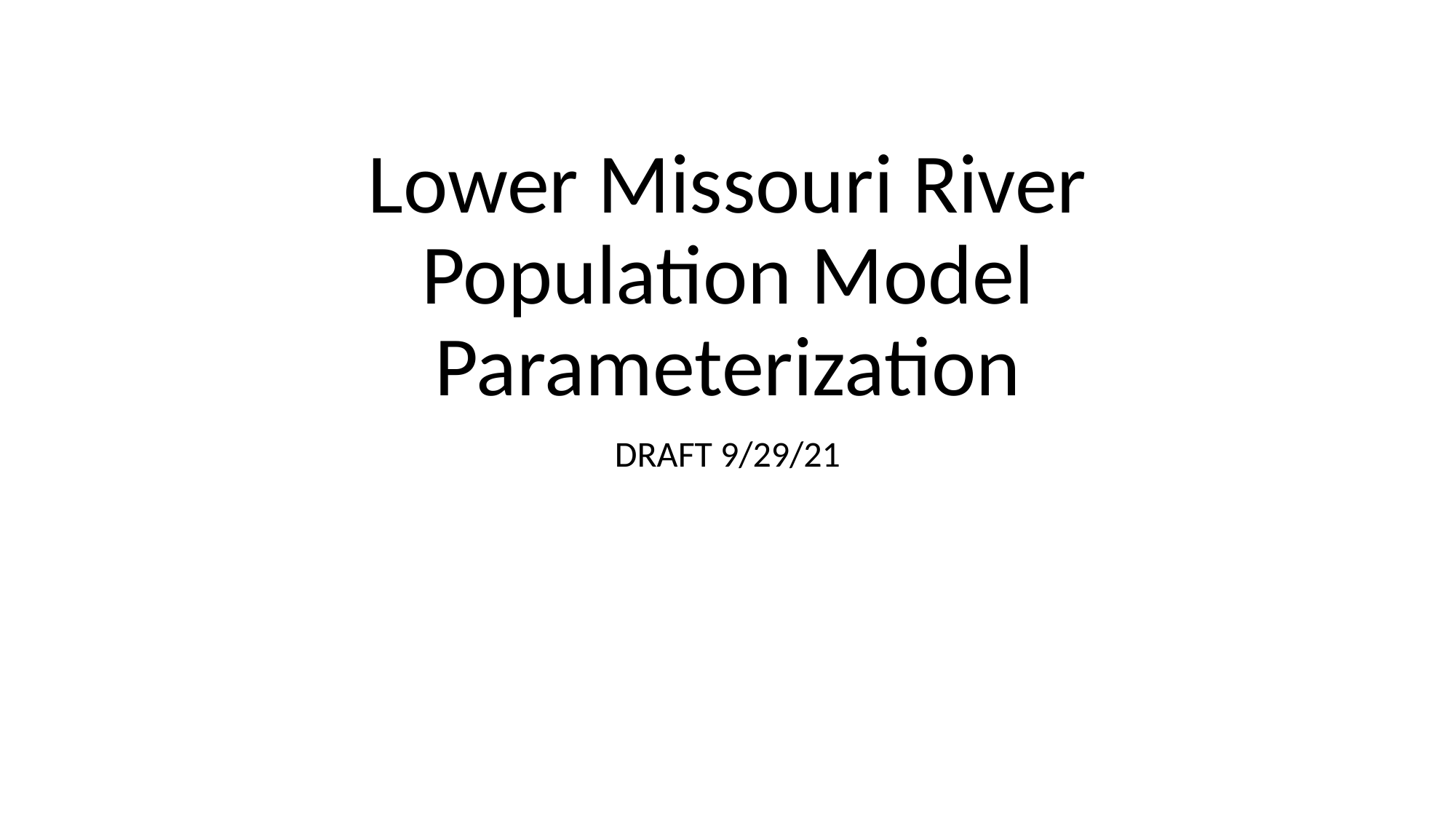

# Lower Missouri River Population Model Parameterization
DRAFT 9/29/21